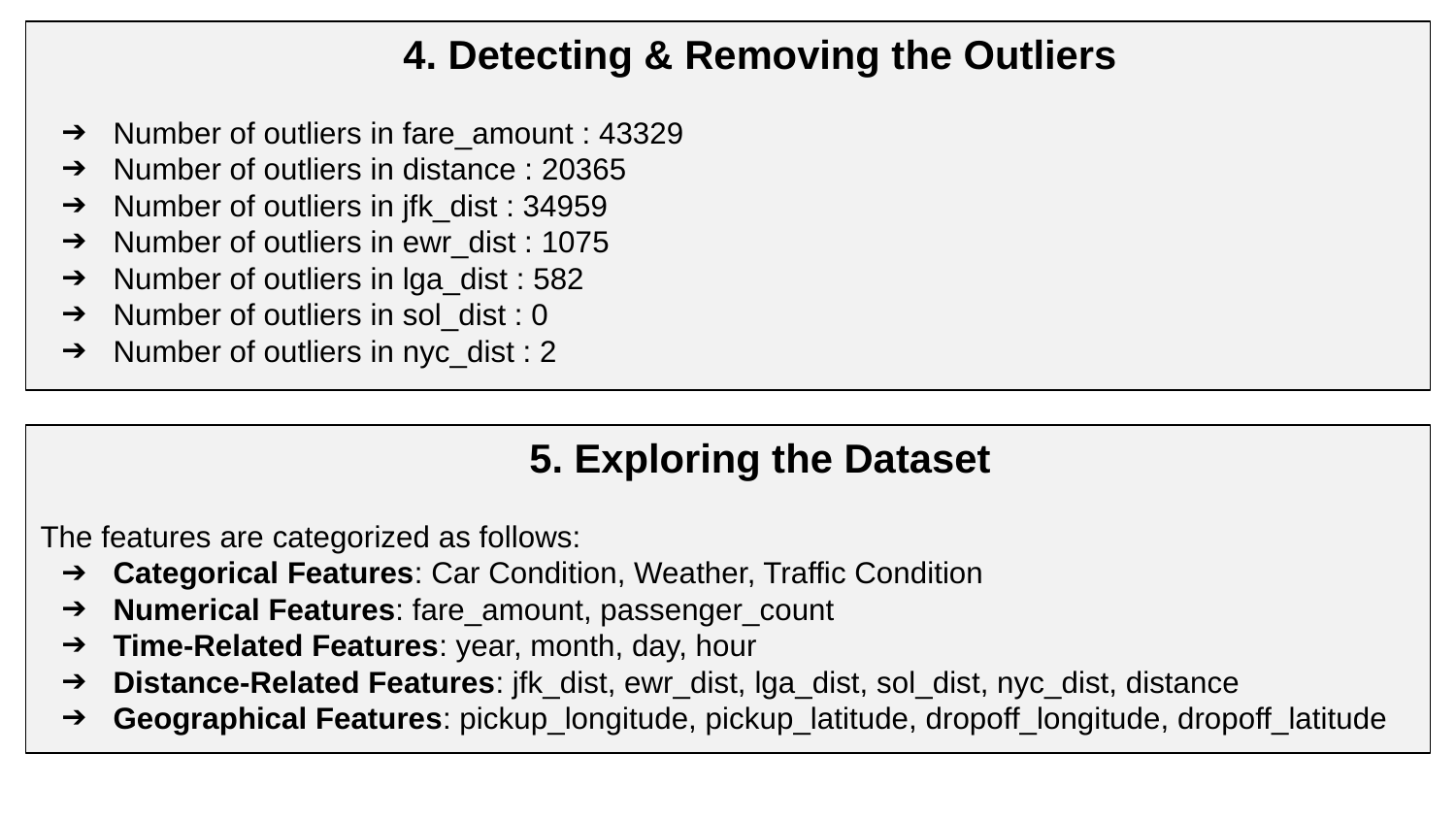

4. Detecting & Removing the Outliers

Number of outliers in fare_amount : 43329
Number of outliers in distance : 20365
Number of outliers in jfk_dist : 34959
Number of outliers in ewr_dist : 1075
Number of outliers in lga_dist : 582
Number of outliers in sol_dist : 0
Number of outliers in nyc_dist : 2
5. Exploring the Dataset

The features are categorized as follows:
Categorical Features: Car Condition, Weather, Traffic Condition
Numerical Features: fare_amount, passenger_count
Time-Related Features: year, month, day, hour
Distance-Related Features: jfk_dist, ewr_dist, lga_dist, sol_dist, nyc_dist, distance
Geographical Features: pickup_longitude, pickup_latitude, dropoff_longitude, dropoff_latitude